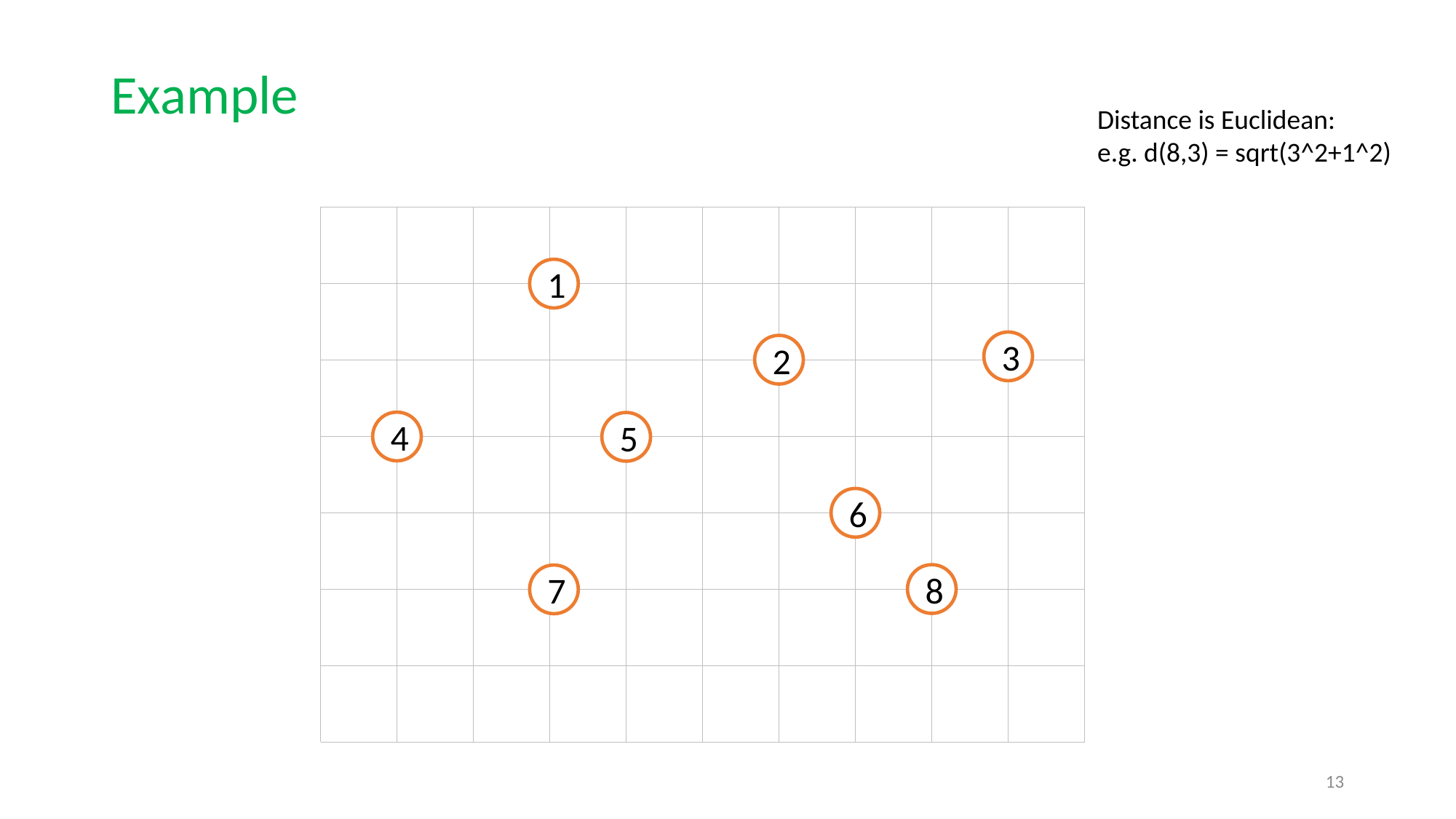

# Example
Distance is Euclidean:
e.g. d(8,3) = sqrt(3^2+1^2)
1
1
3
3
2
2
4
4
5
5
6
6
8
8
7
7
13